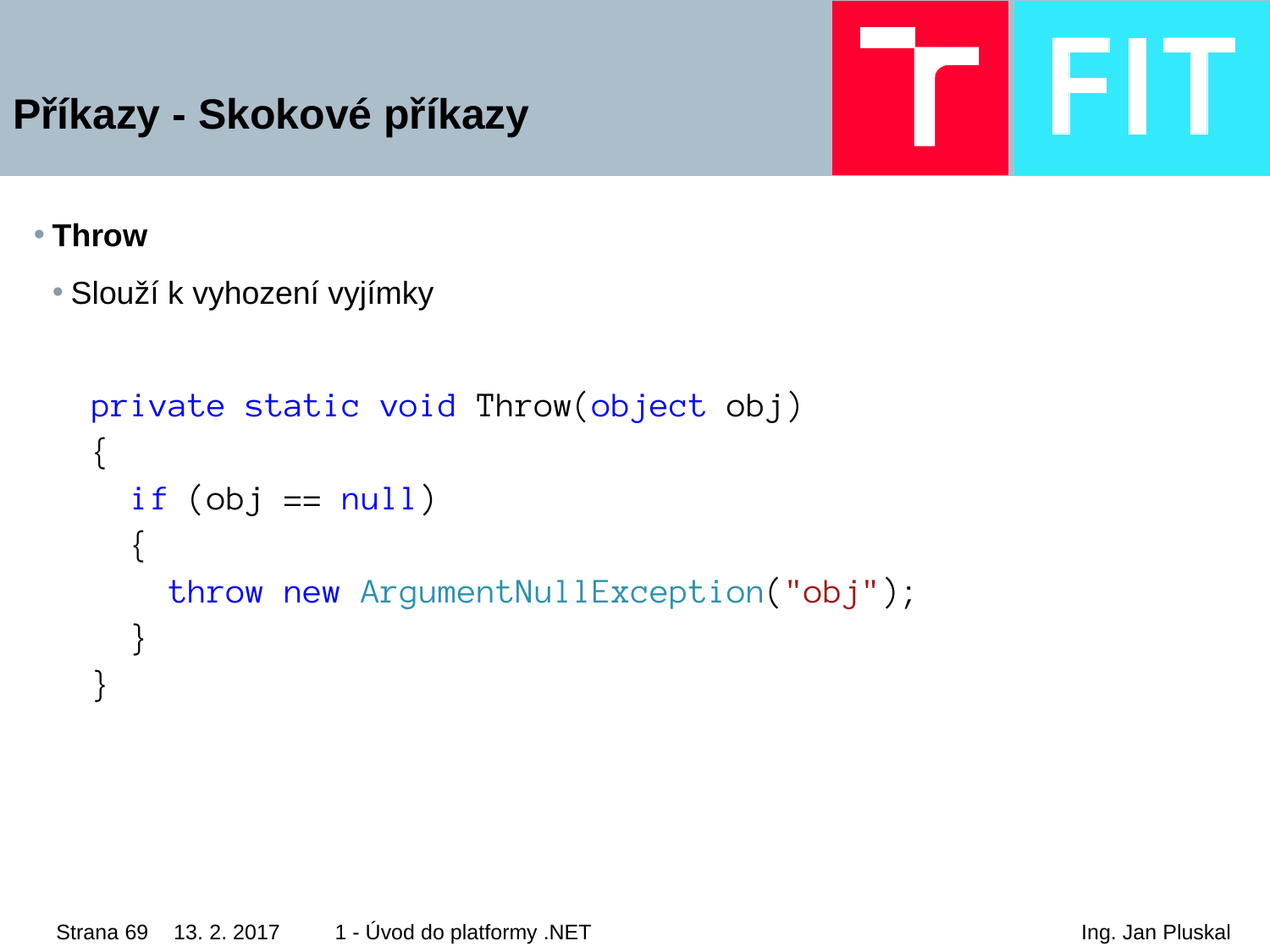

# Příkazy - Skokové příkazy
Throw
Slouží k vyhození vyjímky

    private static void Throw(object obj)
    {
      if (obj == null)
      {
        throw new ArgumentNullException("obj");
      }
    }